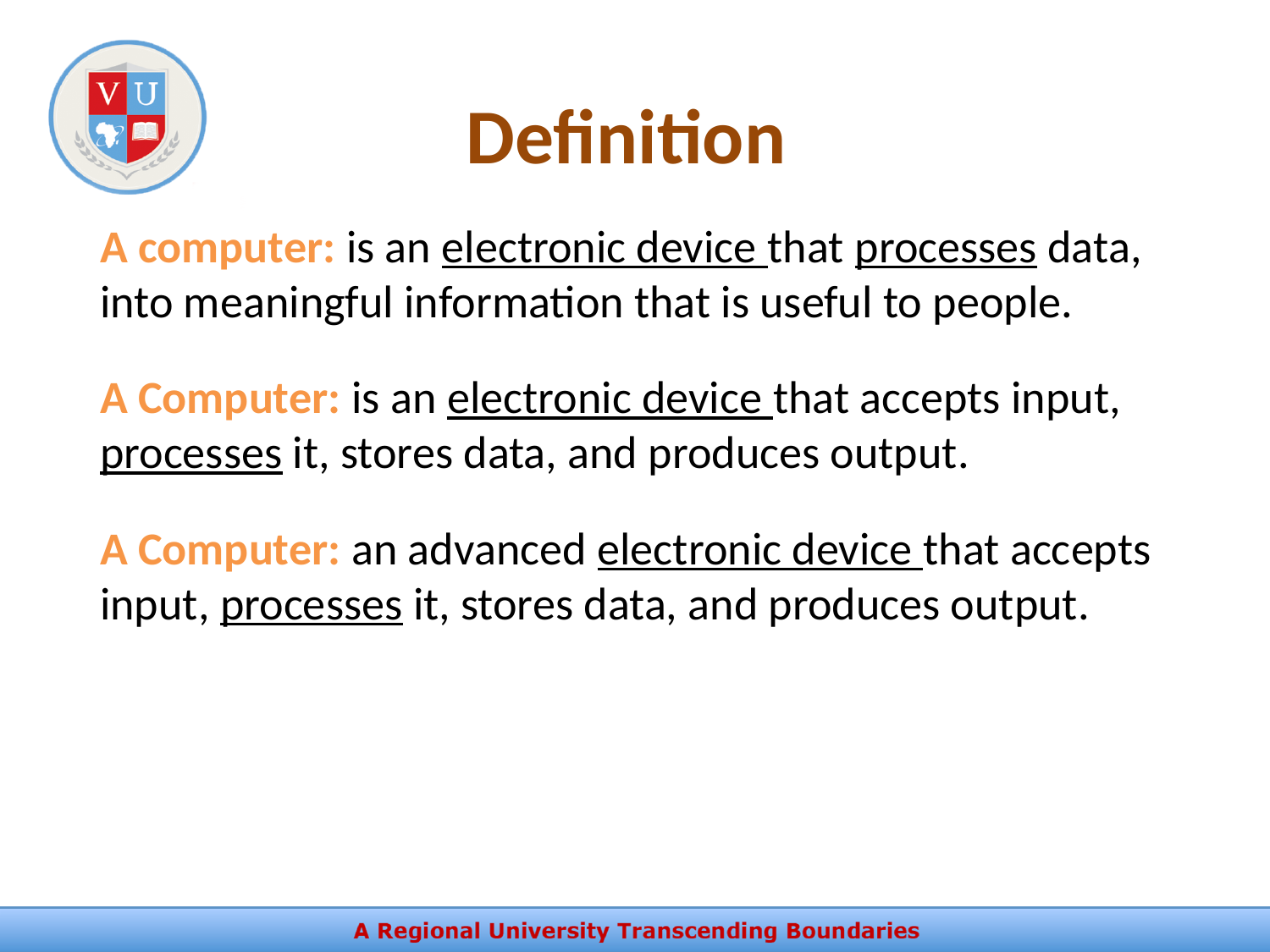

# Definition
A computer: is an electronic device that processes data, into meaningful information that is useful to people.
A Computer: is an electronic device that accepts input, processes it, stores data, and produces output.
A Computer: an advanced electronic device that accepts input, processes it, stores data, and produces output.
3